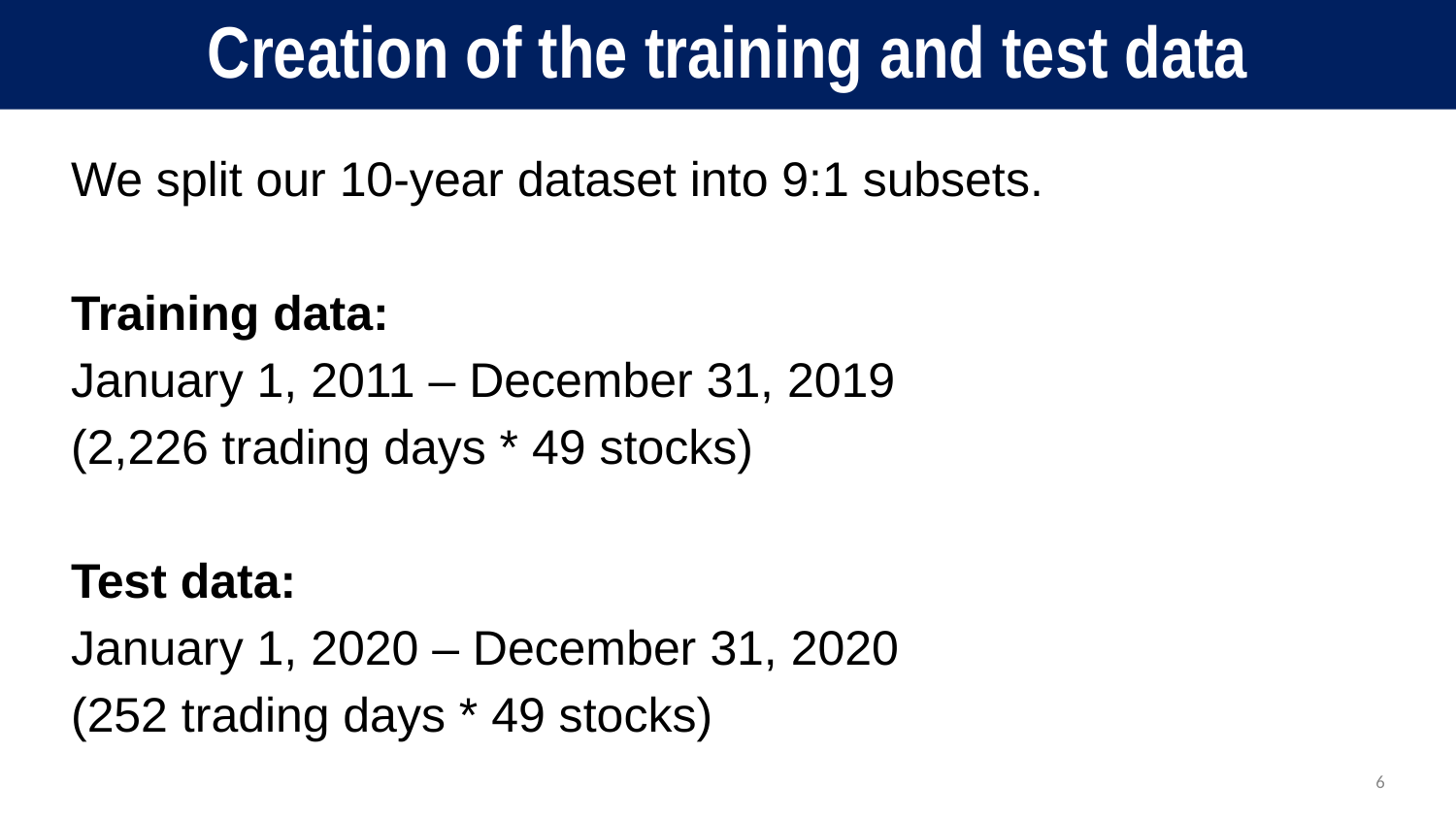

# Creation of the training and test data
We split our 10-year dataset into 9:1 subsets.

Training data:
January 1, 2011 – December 31, 2019
(2,226 trading days * 49 stocks)

Test data:
January 1, 2020 – December 31, 2020
(252 trading days * 49 stocks)
6